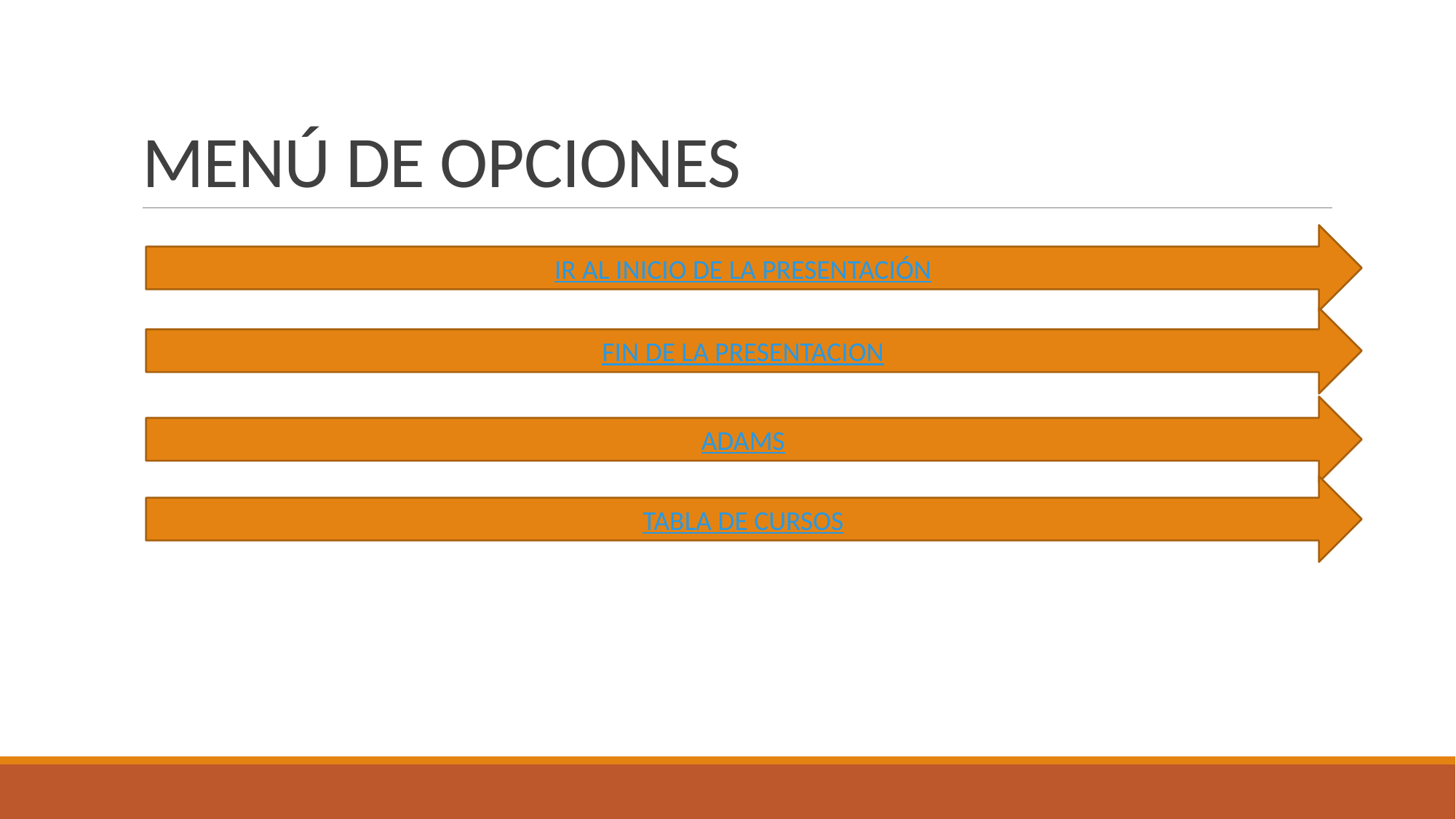

# MENÚ DE OPCIONES
IR AL INICIO DE LA PRESENTACIÓN
FIN DE LA PRESENTACION
ADAMS
TABLA DE CURSOS